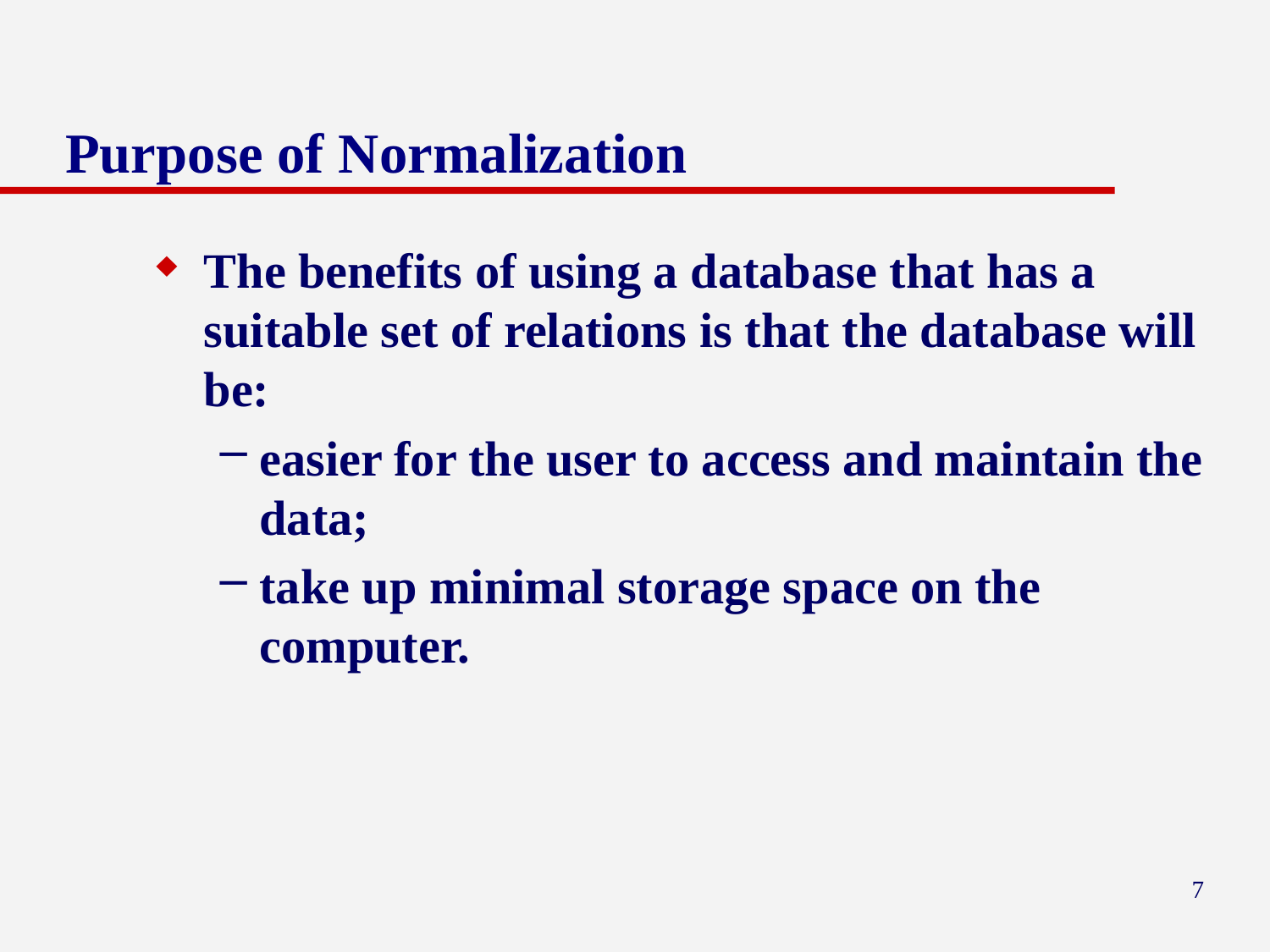

# Purpose of Normalization
The benefits of using a database that has a suitable set of relations is that the database will be:
easier for the user to access and maintain the data;
take up minimal storage space on the computer.
7